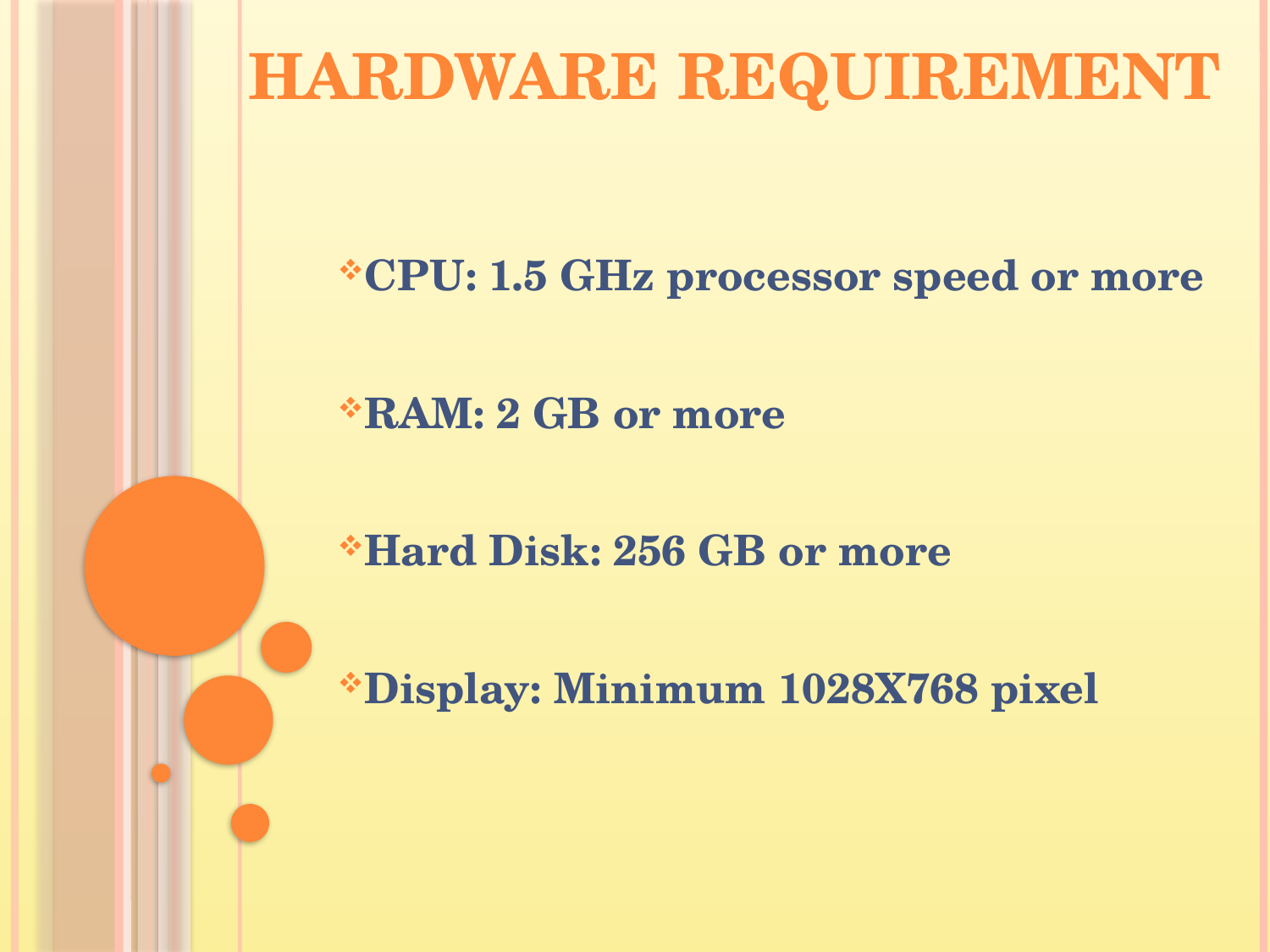

# HARDWARE REQUIREMENT
CPU: 1.5 GHz processor speed or more
RAM: 2 GB or more
Hard Disk: 256 GB or more
Display: Minimum 1028X768 pixel